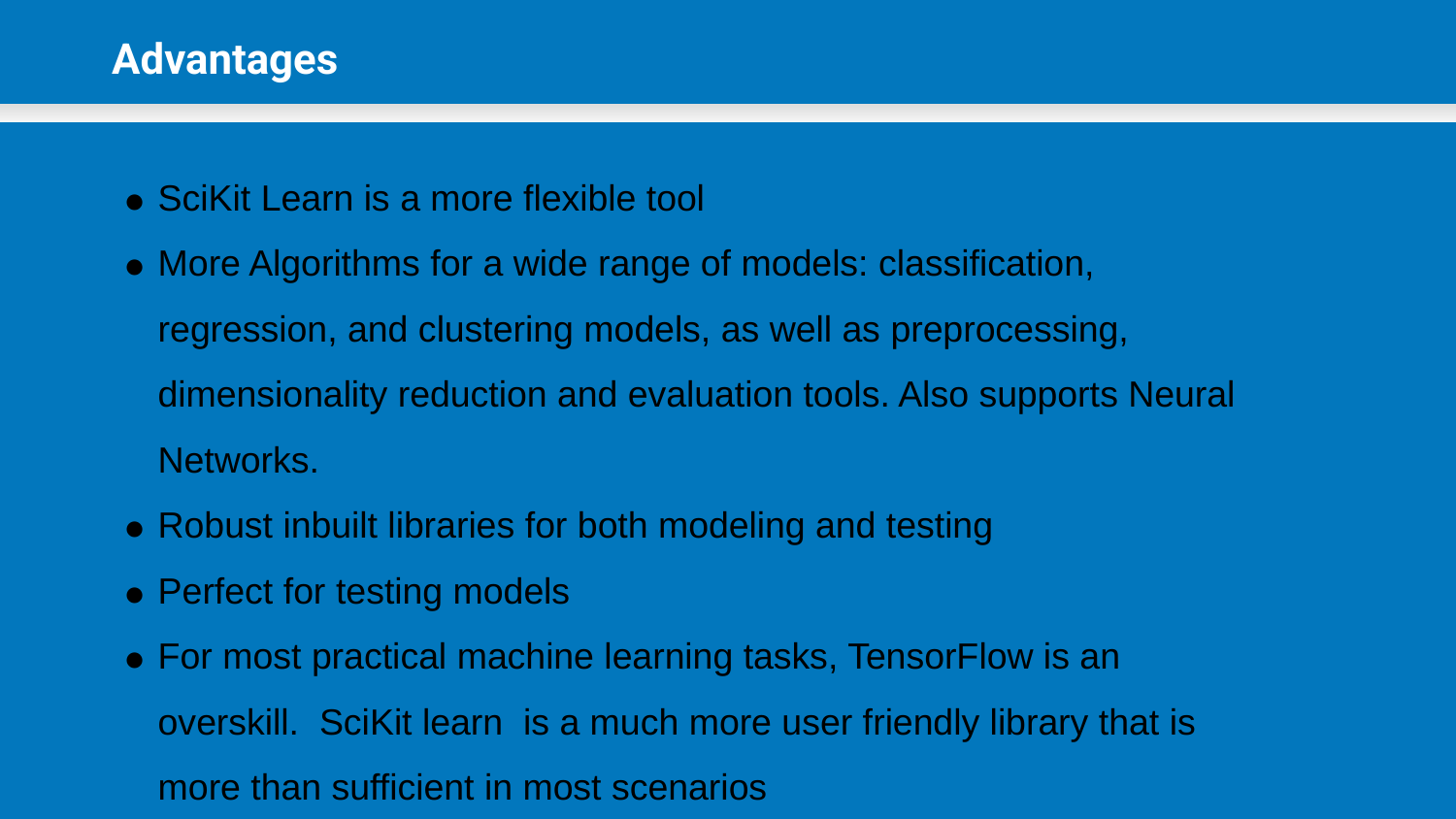

Advantages

SciKit Learn is a more flexible tool
More Algorithms for a wide range of models: classification, regression, and clustering models, as well as preprocessing, dimensionality reduction and evaluation tools. Also supports Neural Networks.
Robust inbuilt libraries for both modeling and testing
Perfect for testing models
For most practical machine learning tasks, TensorFlow is an overskill.  SciKit learn  is a much more user friendly library that is more than sufficient in most scenarios